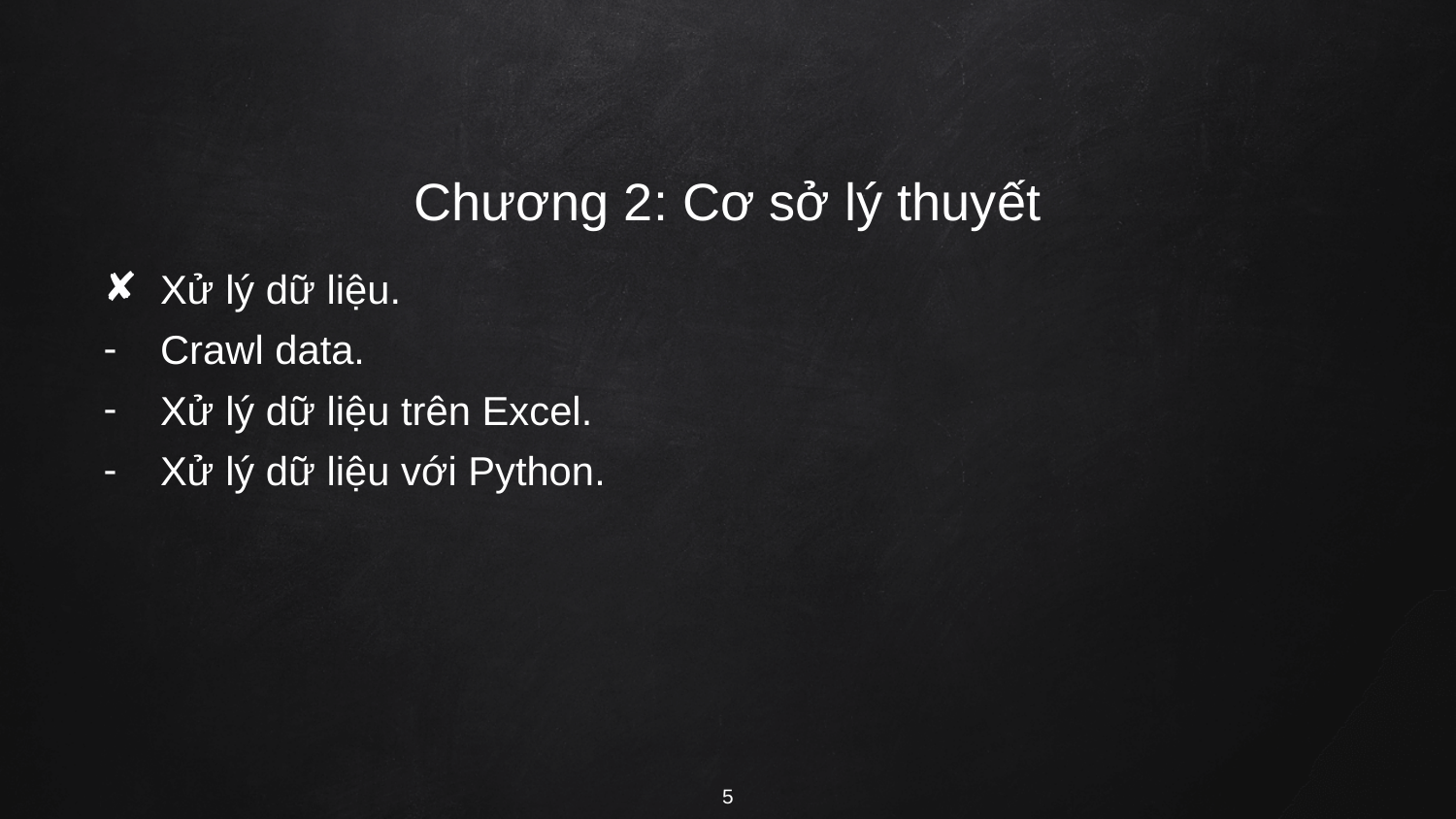

# Chương 2: Cơ sở lý thuyết
Xử lý dữ liệu.
Crawl data.
Xử lý dữ liệu trên Excel.
Xử lý dữ liệu với Python.
5